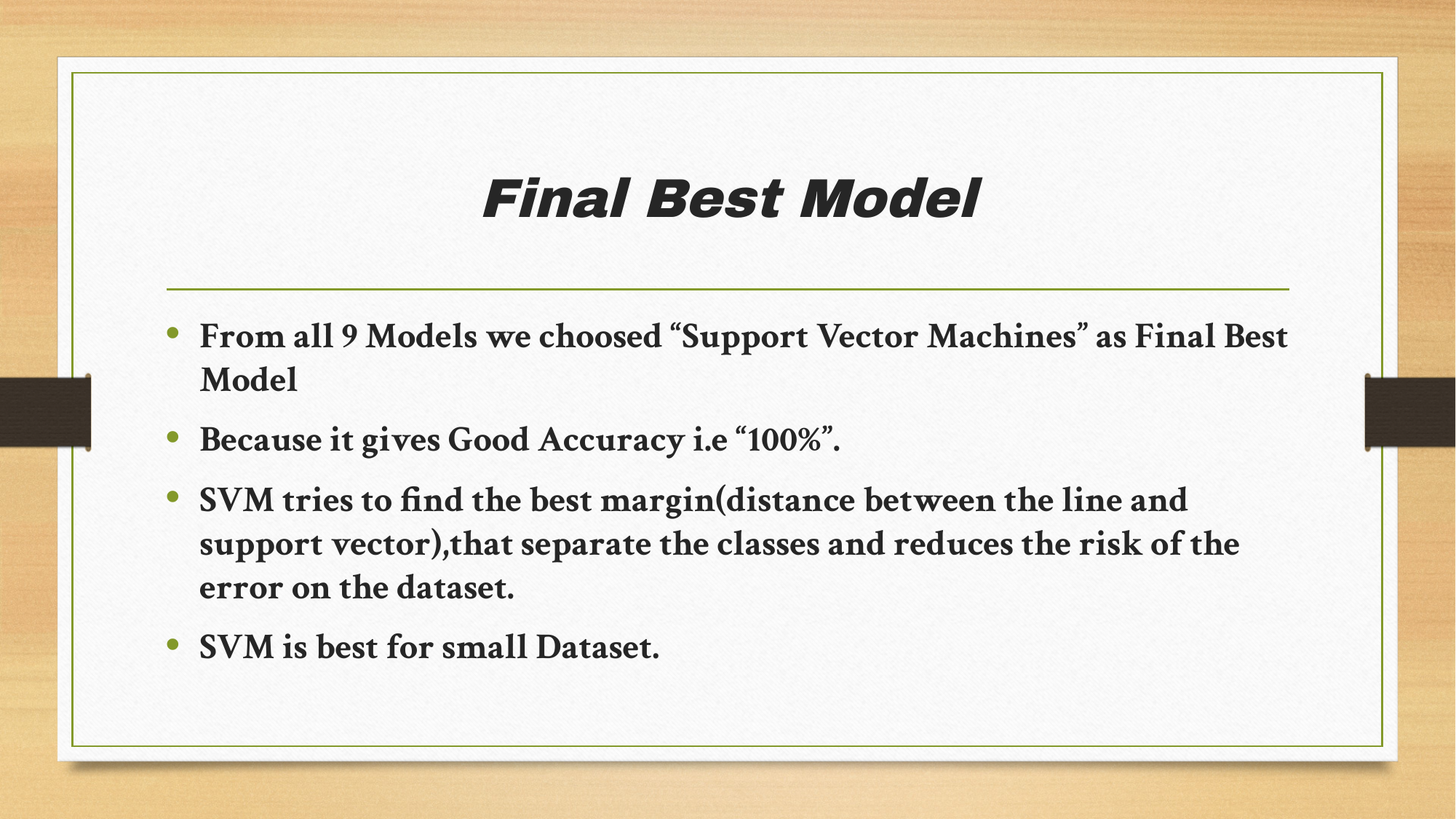

# Final Best Model
From all 9 Models we choosed “Support Vector Machines” as Final Best Model
Because it gives Good Accuracy i.e “100%”.
SVM tries to find the best margin(distance between the line and support vector),that separate the classes and reduces the risk of the error on the dataset.
SVM is best for small Dataset.